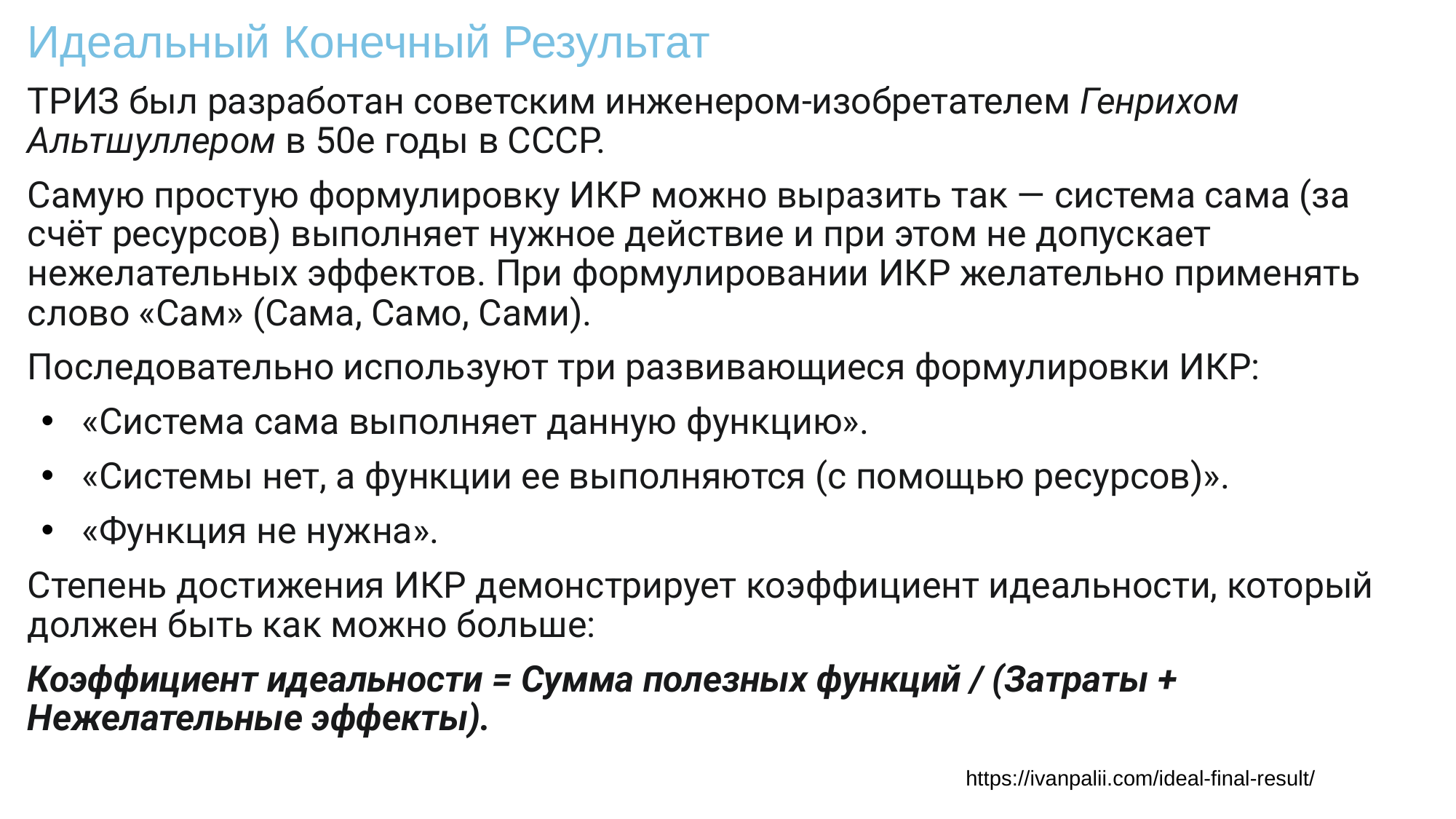

# Идеальный Конечный Результат
ТРИЗ был разработан советским инженером-изобретателем Генрихом Альтшуллером в 50е годы в СССР.
Самую простую формулировку ИКР можно выразить так — система сама (за счёт ресурсов) выполняет нужное действие и при этом не допускает нежелательных эффектов. При формулировании ИКР желательно применять слово «Сам» (Сама, Само, Сами).
Последовательно используют три развивающиеся формулировки ИКР:
«Система сама выполняет данную функцию».
«Системы нет, а функции ее выполняются (с помощью ресурсов)».
«Функция не нужна».
Степень достижения ИКР демонстрирует коэффициент идеальности, который должен быть как можно больше:
Коэффициент идеальности = Сумма полезных функций / (Затраты + Нежелательные эффекты).
https://ivanpalii.com/ideal-final-result/